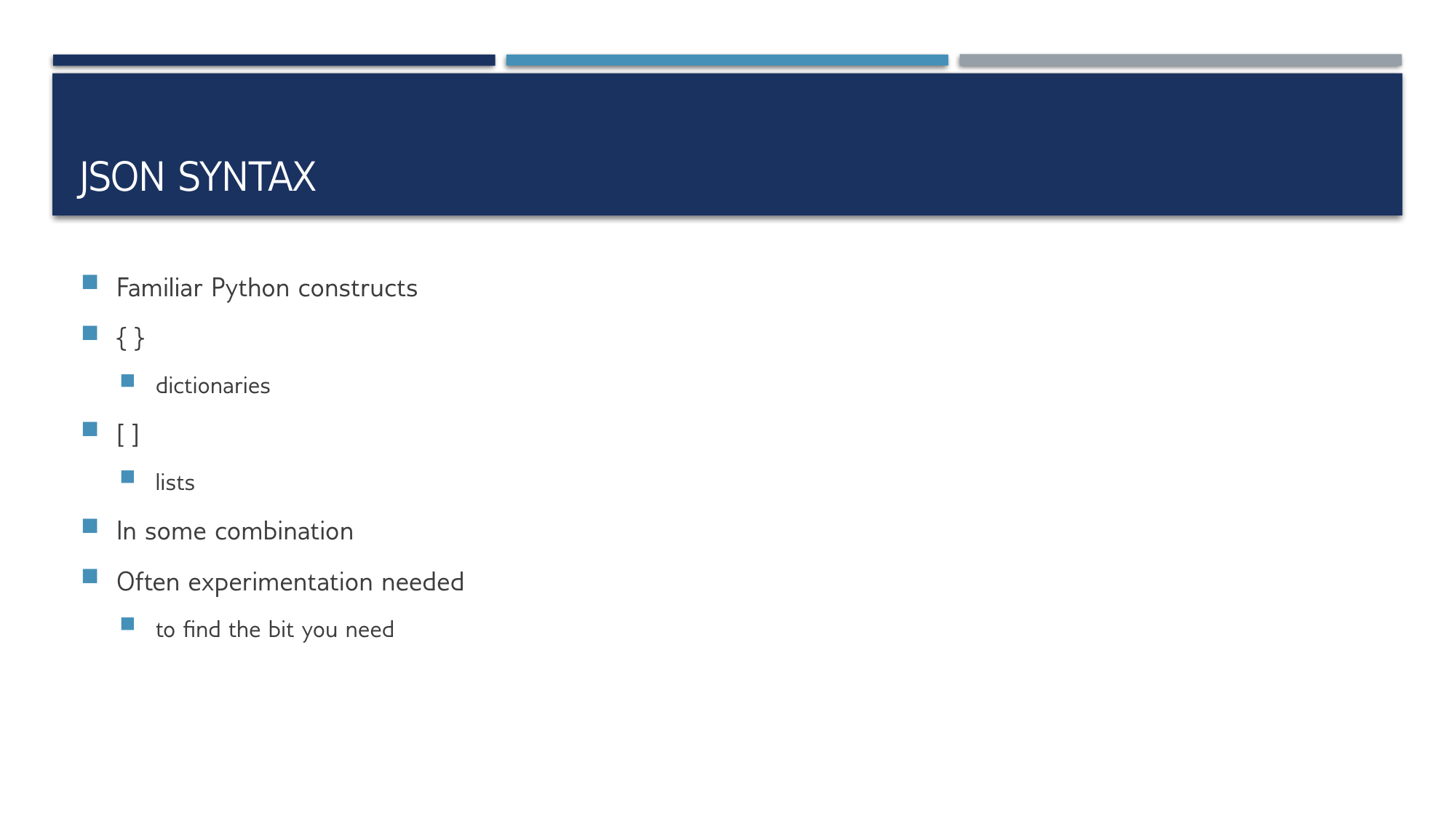

# JSON syntax
Familiar Python constructs
{ }
dictionaries
[ ]
lists
In some combination
Often experimentation needed
to find the bit you need